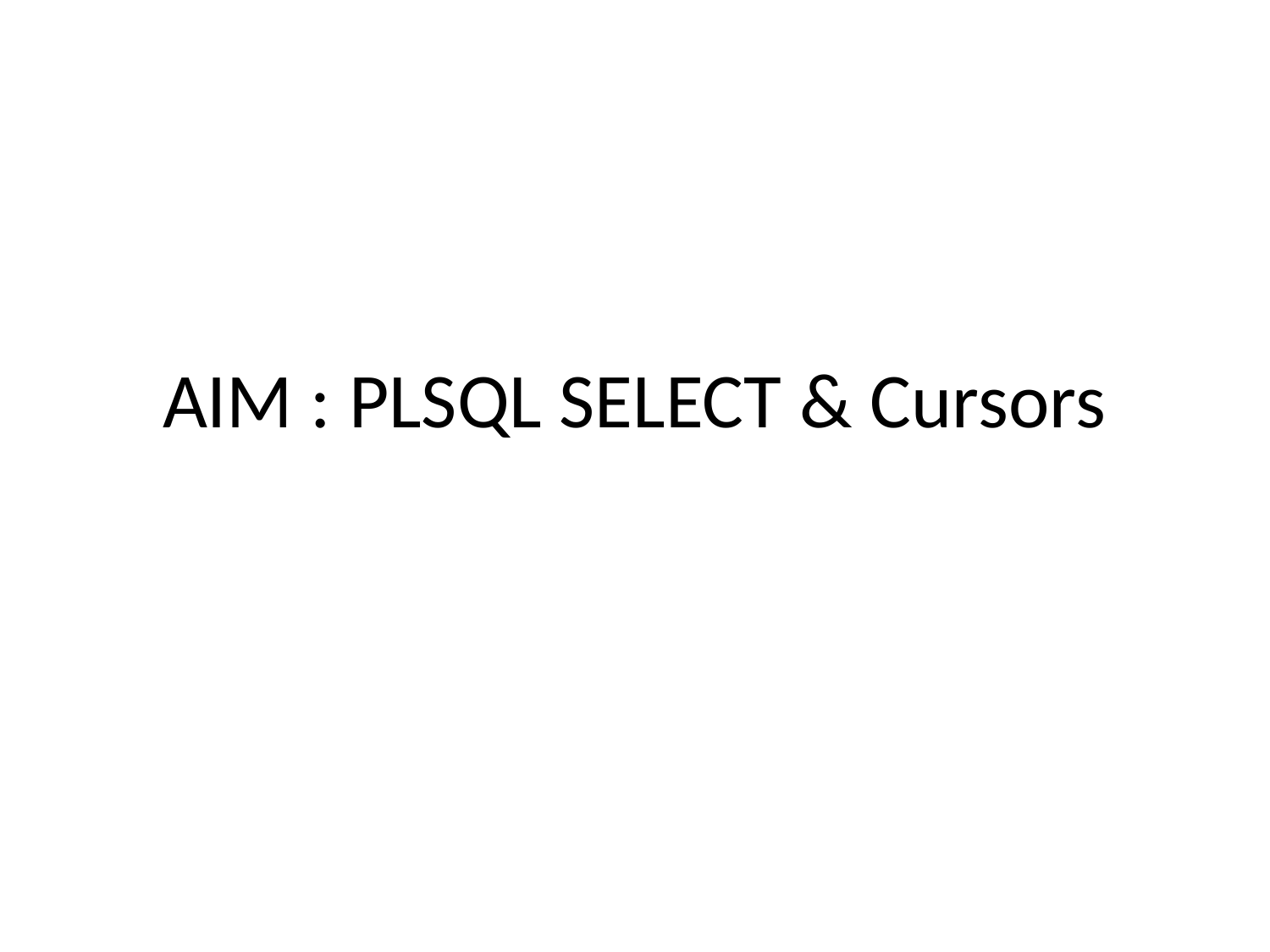

# AIM : PLSQL SELECT & Cursors